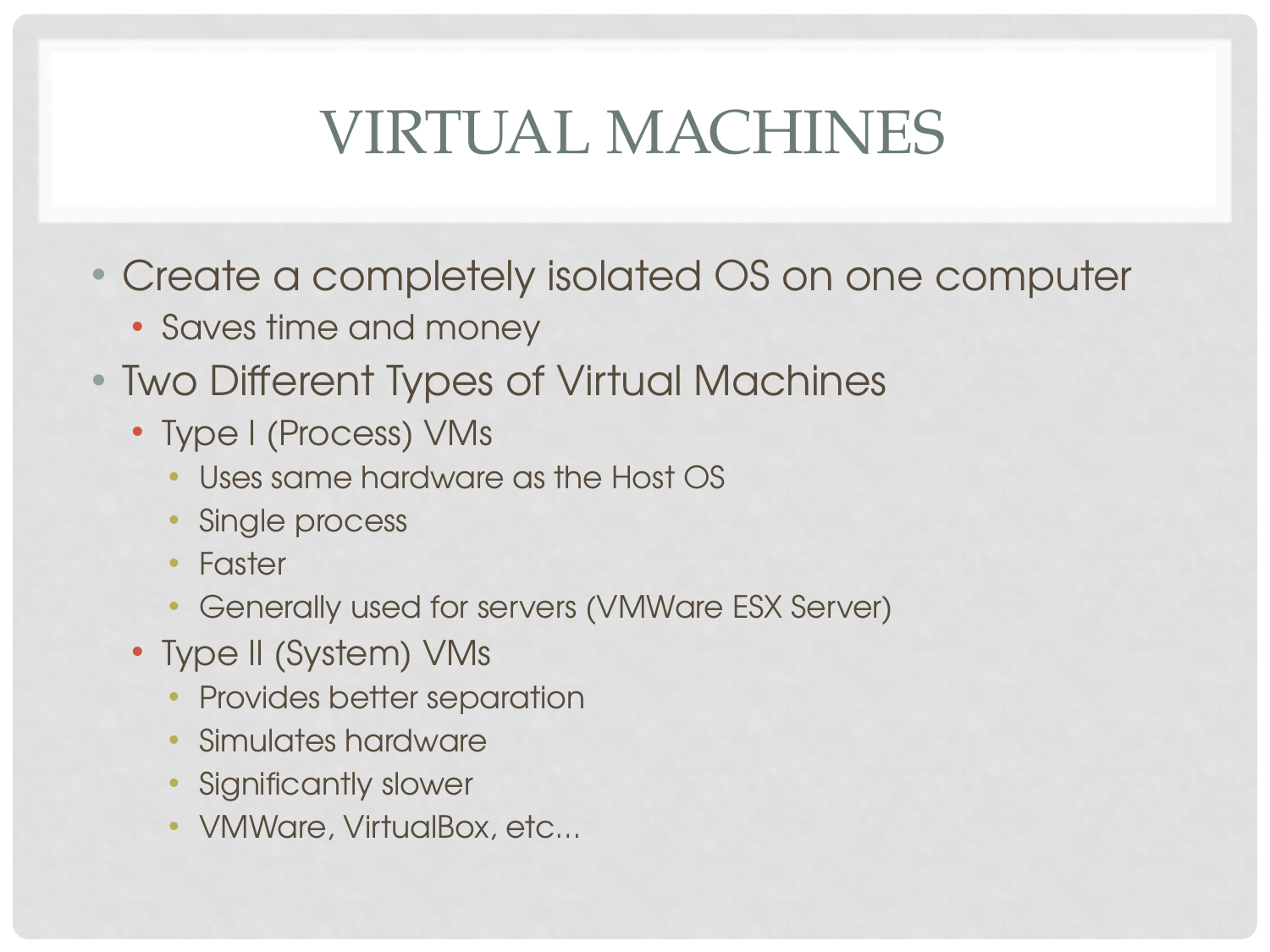

# Virtual Machines
Create a completely isolated OS on one computer
Saves time and money
Two Different Types of Virtual Machines
Type I (Process) VMs
Uses same hardware as the Host OS
Single process
Faster
Generally used for servers (VMWare ESX Server)
Type II (System) VMs
Provides better separation
Simulates hardware
Significantly slower
VMWare, VirtualBox, etc…